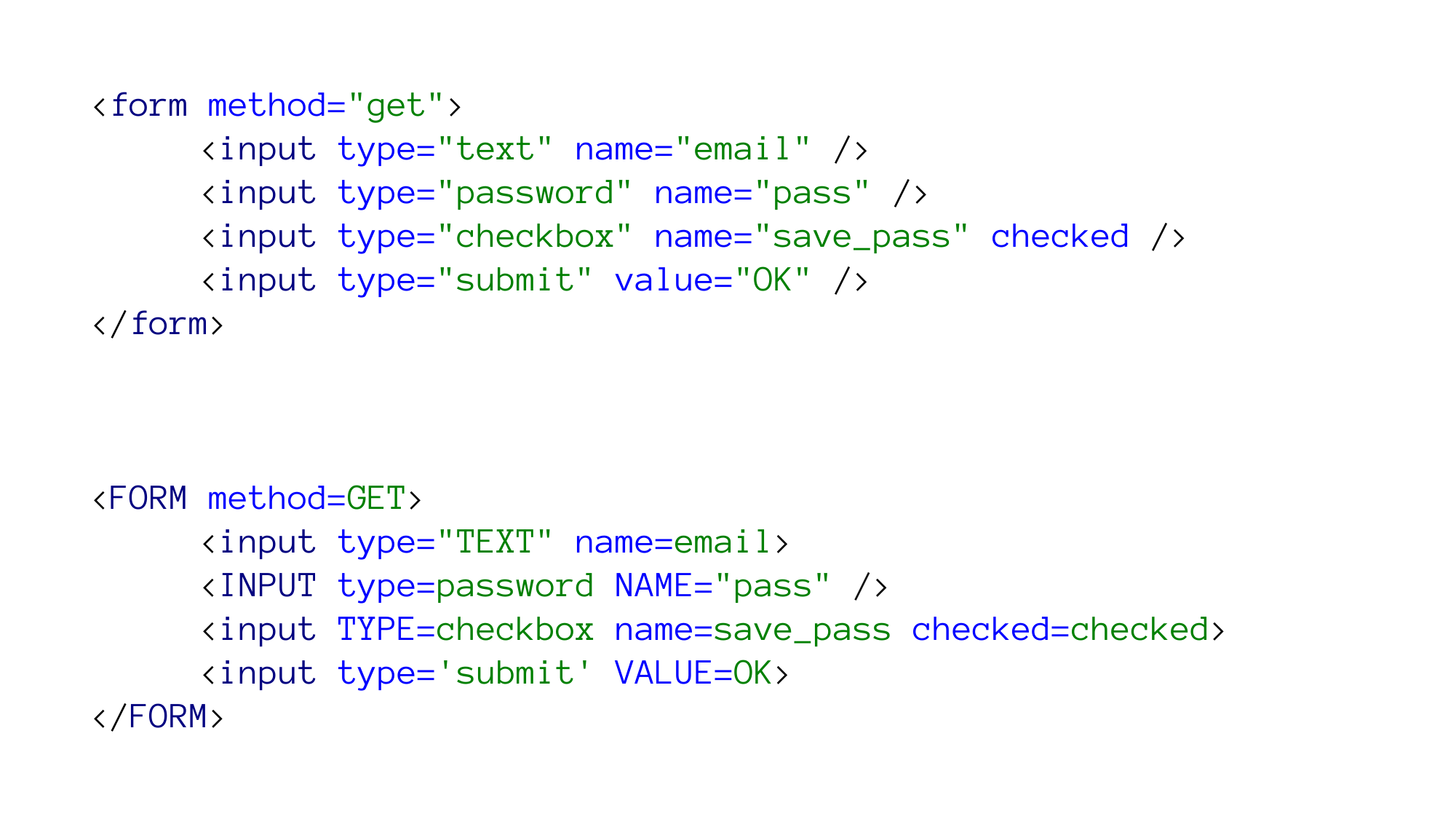

<form method="get">
	<input type="text" name="email" />
	<input type="password" name="pass" />
	<input type="checkbox" name="save_pass" checked />
	<input type="submit" value="OK" />
</form>

<FORM method=GET>
	<input type="TEXT" name=email>
	<INPUT type=password NAME="pass" />
	<input TYPE=checkbox name=save_pass checked=checked>
	<input type='submit' VALUE=OK>
</FORM>